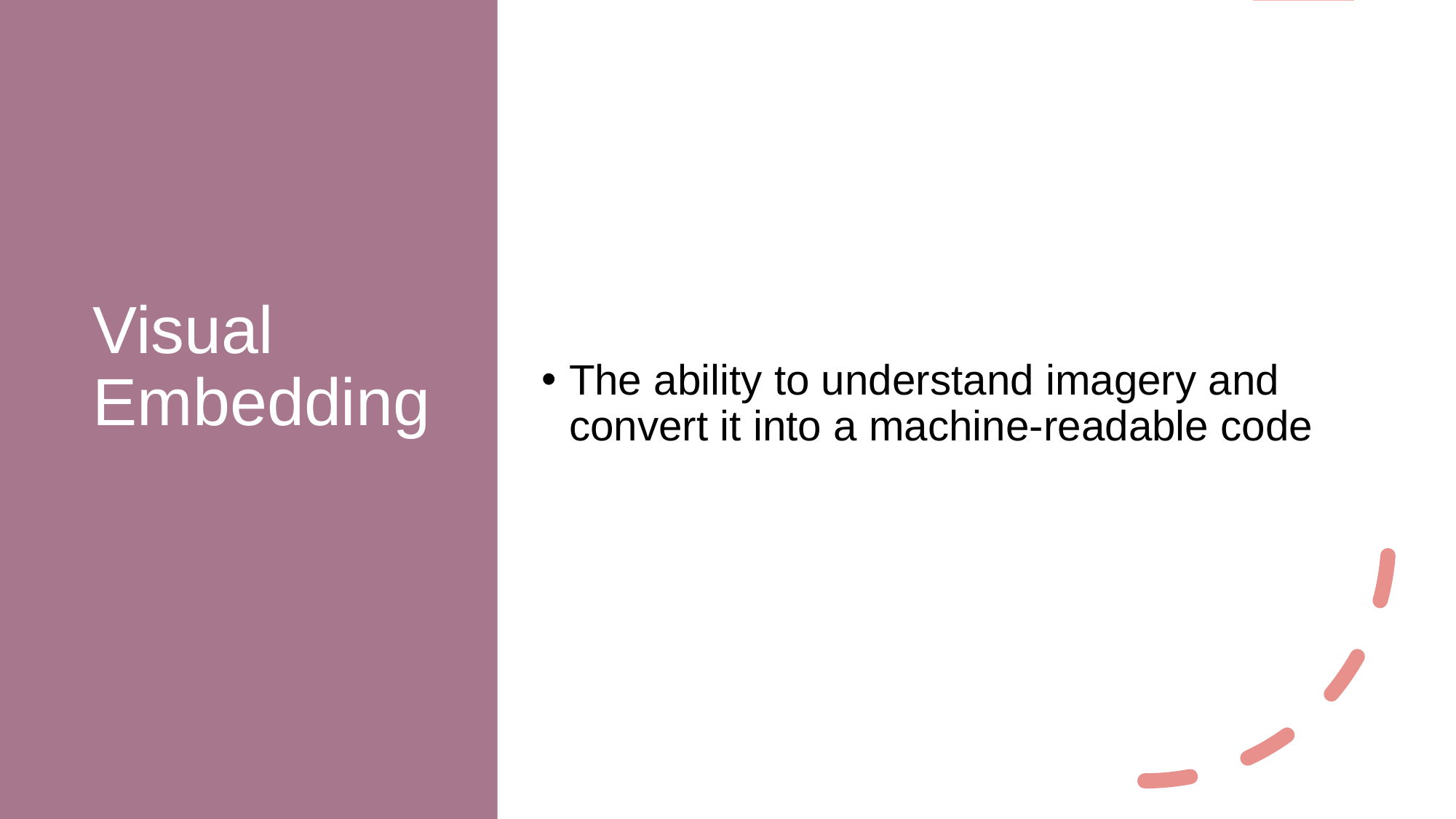

# Visual Embedding

The ability to understand imagery and convert it into a machine-readable code